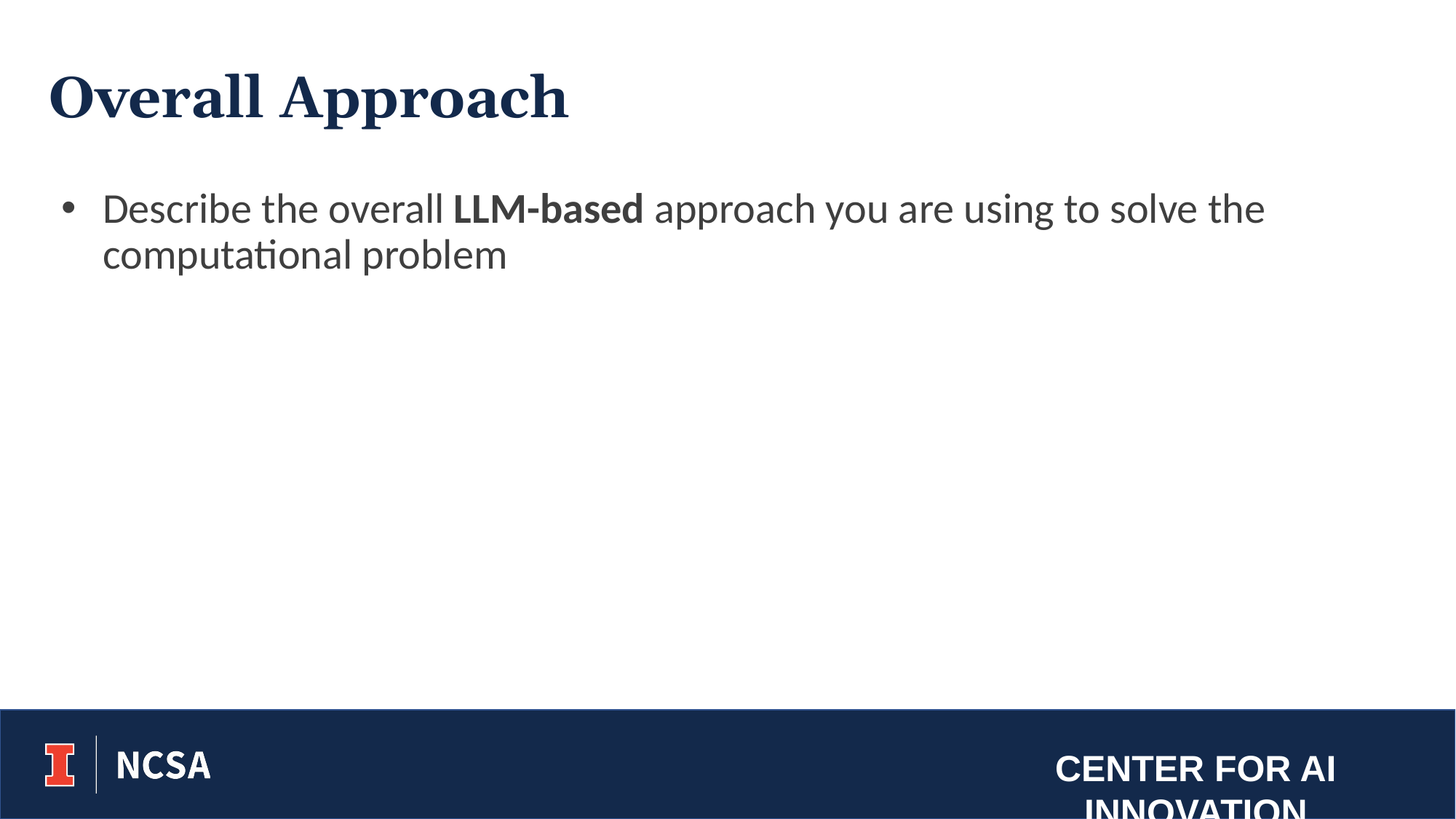

# Overall Approach
Describe the overall LLM-based approach you are using to solve the computational problem
Center for AI Innovation